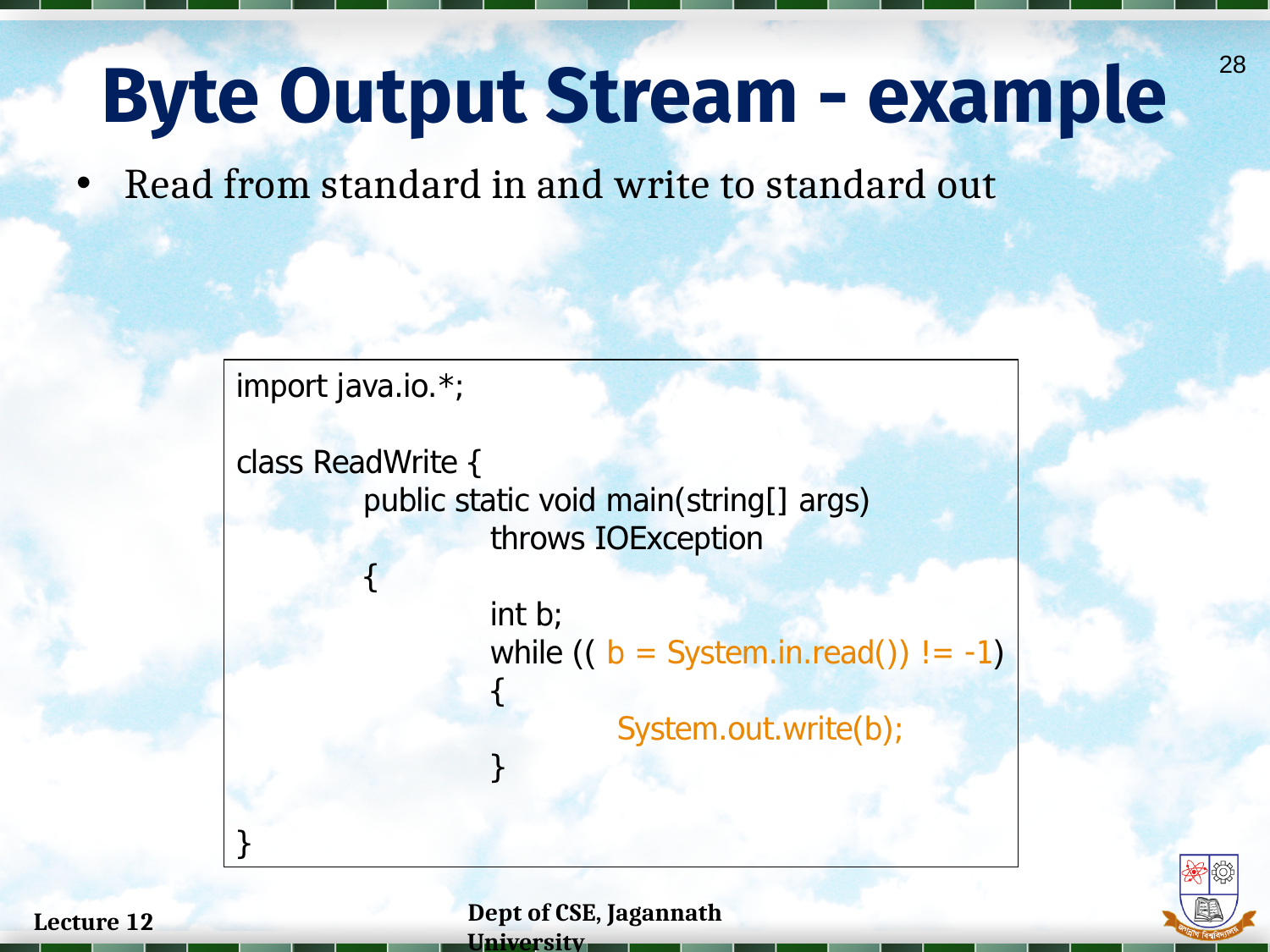

# Byte Output Stream - example
28
Read from standard in and write to standard out
import java.io.*;

class ReadWrite {
	public static void main(string[] args)
		throws IOException
	{
		int b;
		while (( b = System.in.read()) != -1)
		{
			System.out.write(b);
		}

}
Dept of CSE, Jagannath University